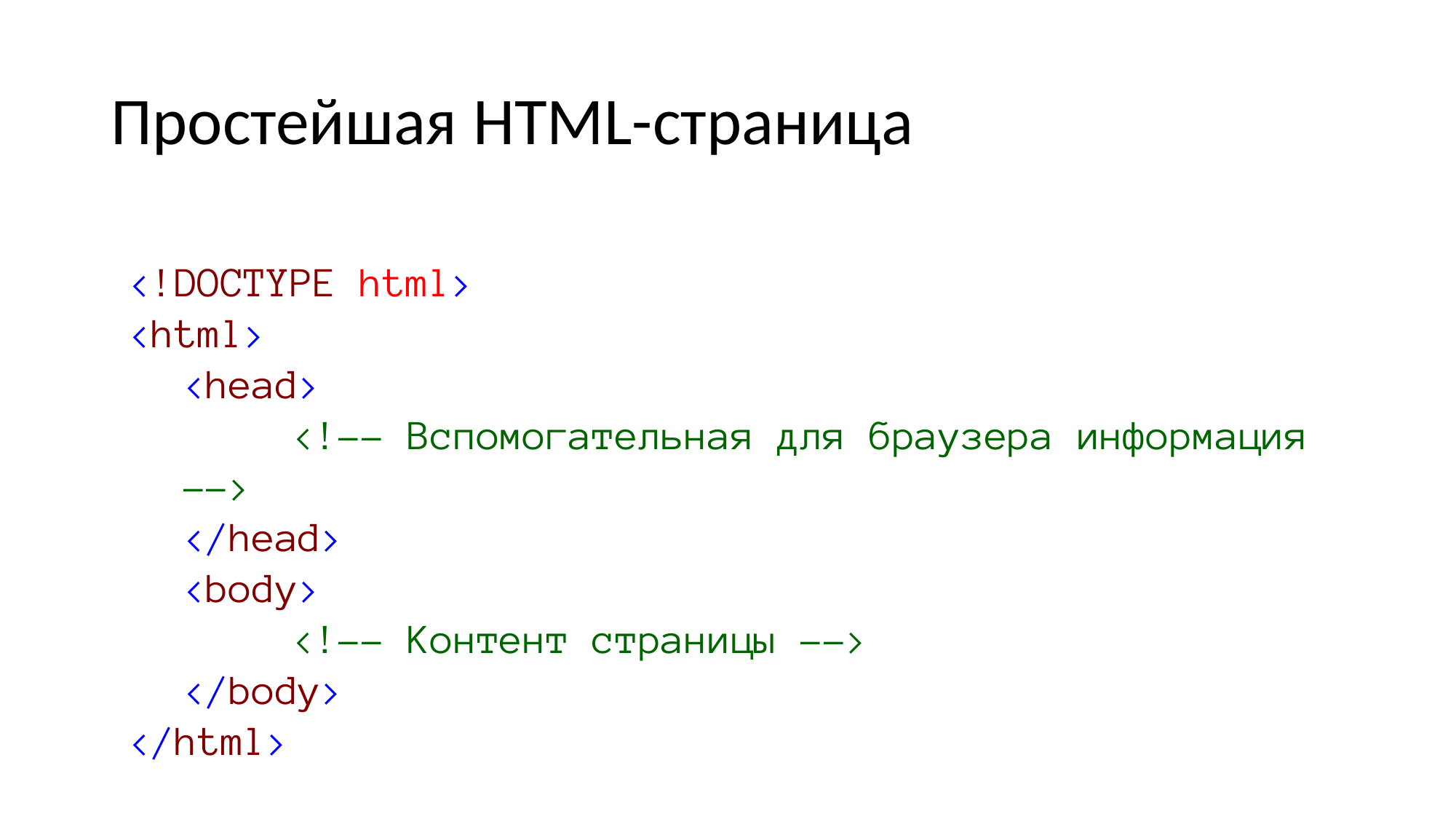

# Простейшая HTML-страница
<!DOCTYPE html>
<html>
<head>
	<!-- Вспомогательная для браузера информация -->
</head>
<body>
	<!-- Контент страницы -->
</body>
</html>